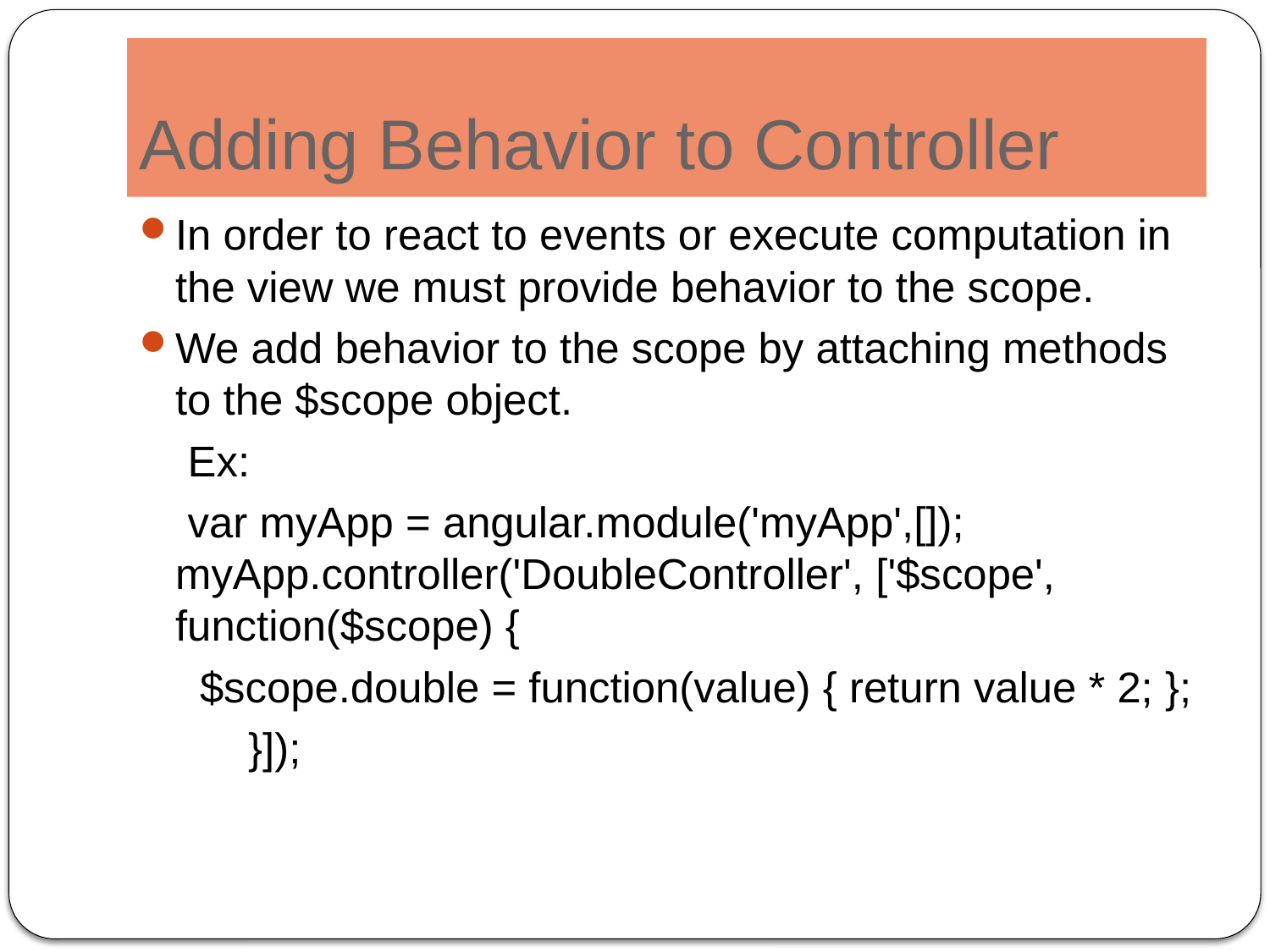

# Adding Behavior to Controller
In order to react to events or execute computation in the view we must provide behavior to the scope.
We add behavior to the scope by attaching methods to the $scope object.
    Ex:
    var myApp = angular.module('myApp',[]); myApp.controller('DoubleController', ['$scope', function($scope) {
     $scope.double = function(value) { return value * 2; };
         }]);